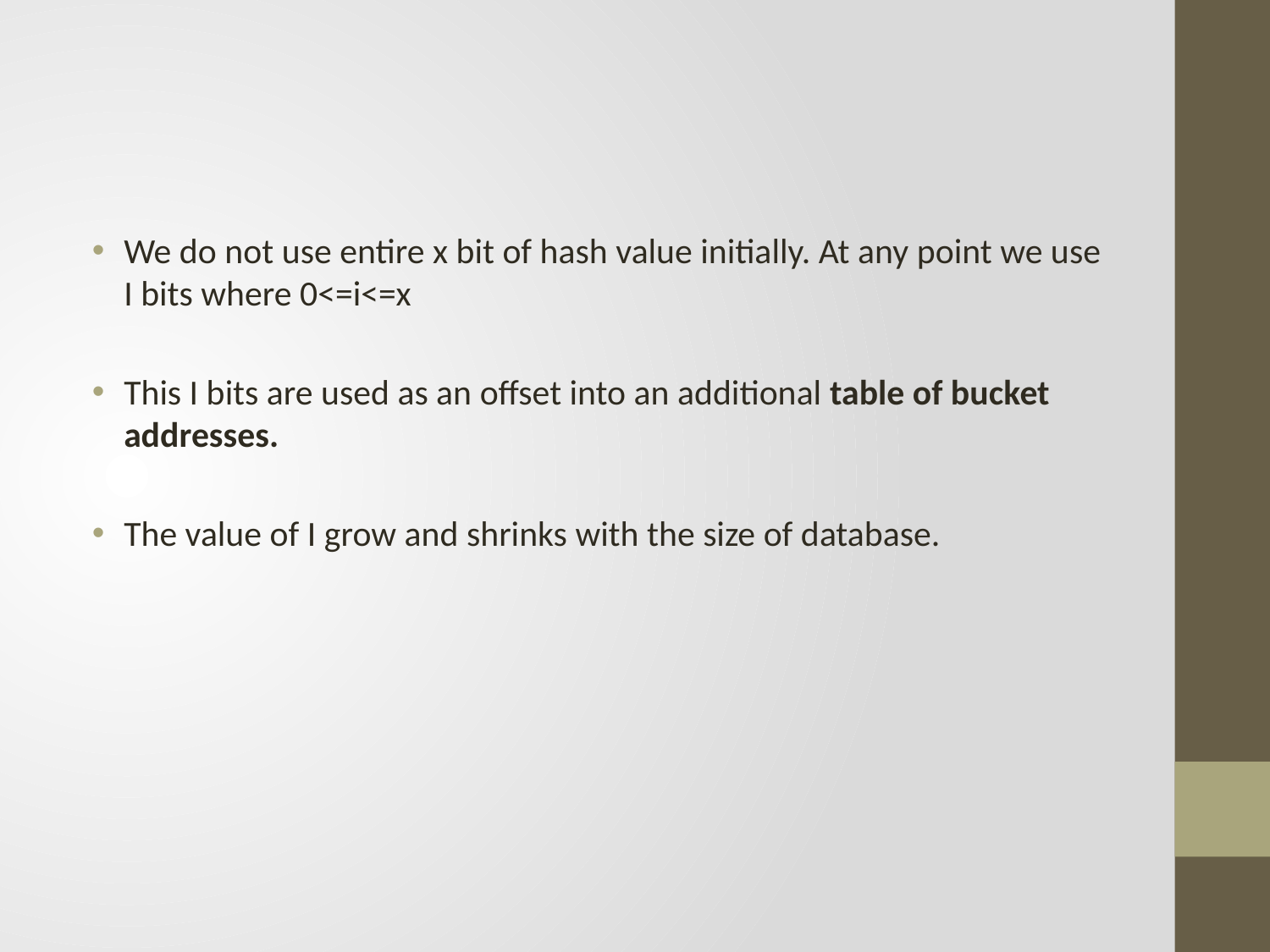

#
We do not use entire x bit of hash value initially. At any point we use I bits where 0<=i<=x

This I bits are used as an offset into an additional table of bucket addresses.

The value of I grow and shrinks with the size of database.